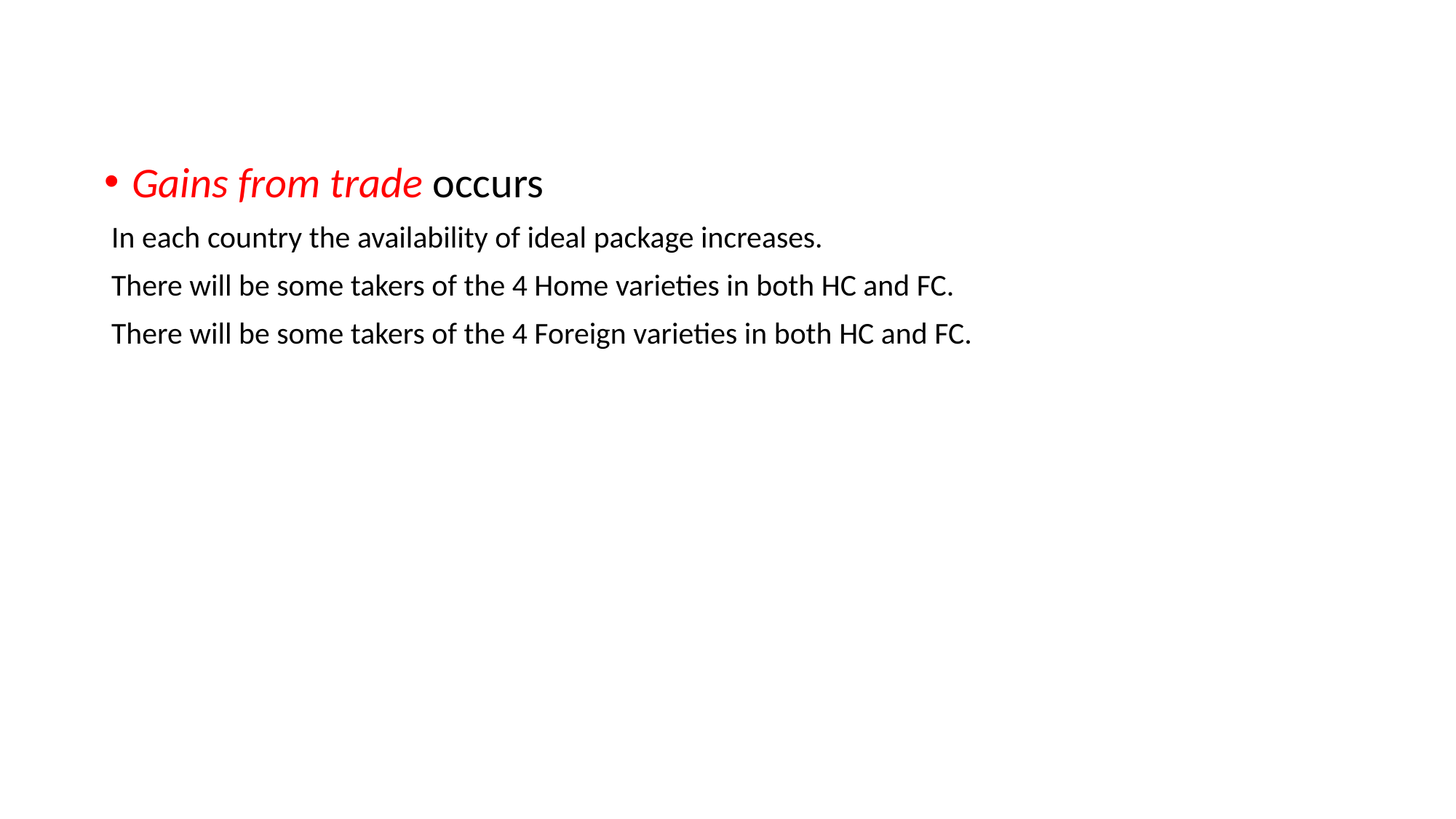

Gains from trade occurs
 In each country the availability of ideal package increases.
 There will be some takers of the 4 Home varieties in both HC and FC.
 There will be some takers of the 4 Foreign varieties in both HC and FC.